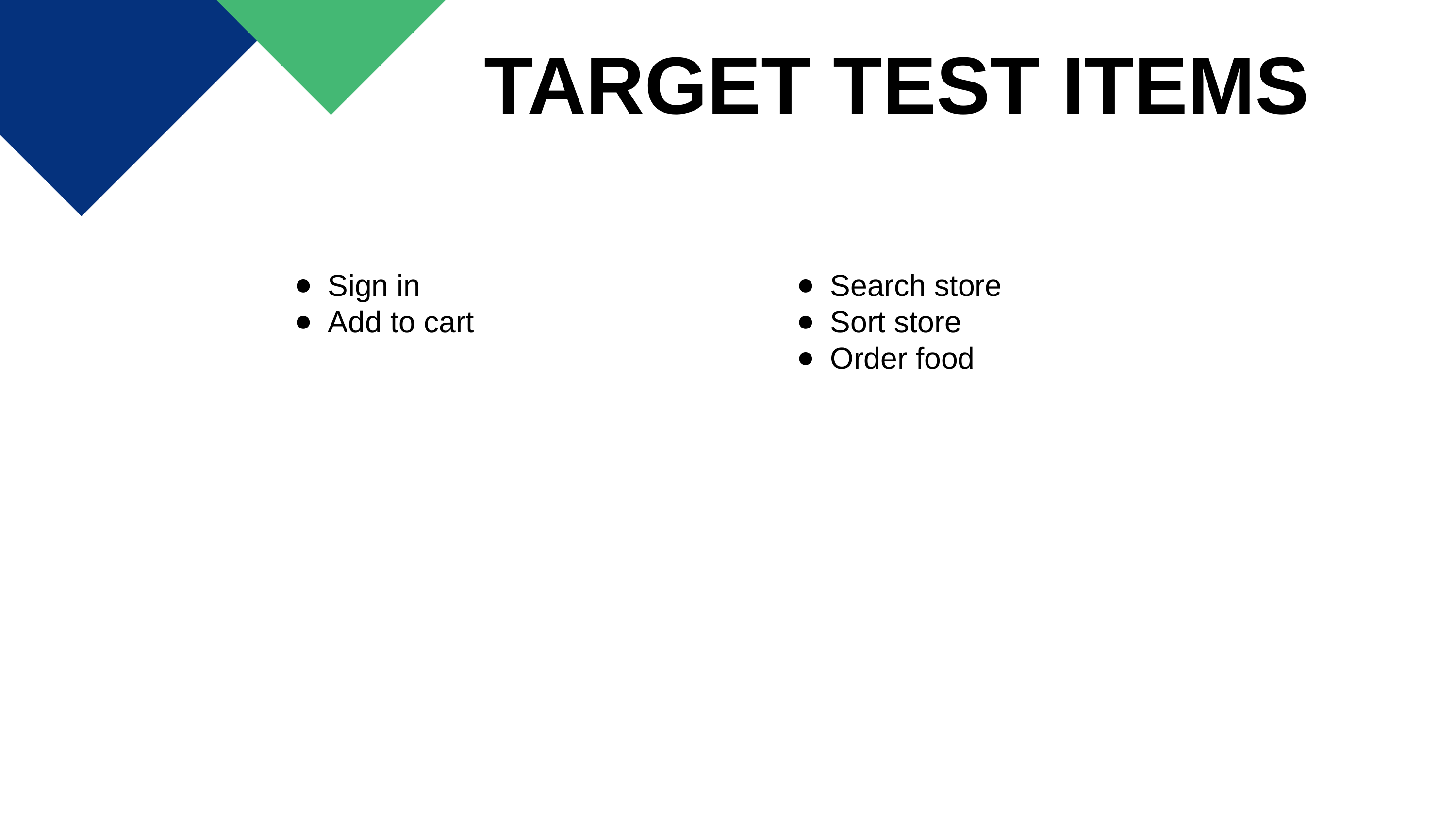

# TARGET TEST ITEMS
Sign in
Add to cart
Search store
Sort store
Order food